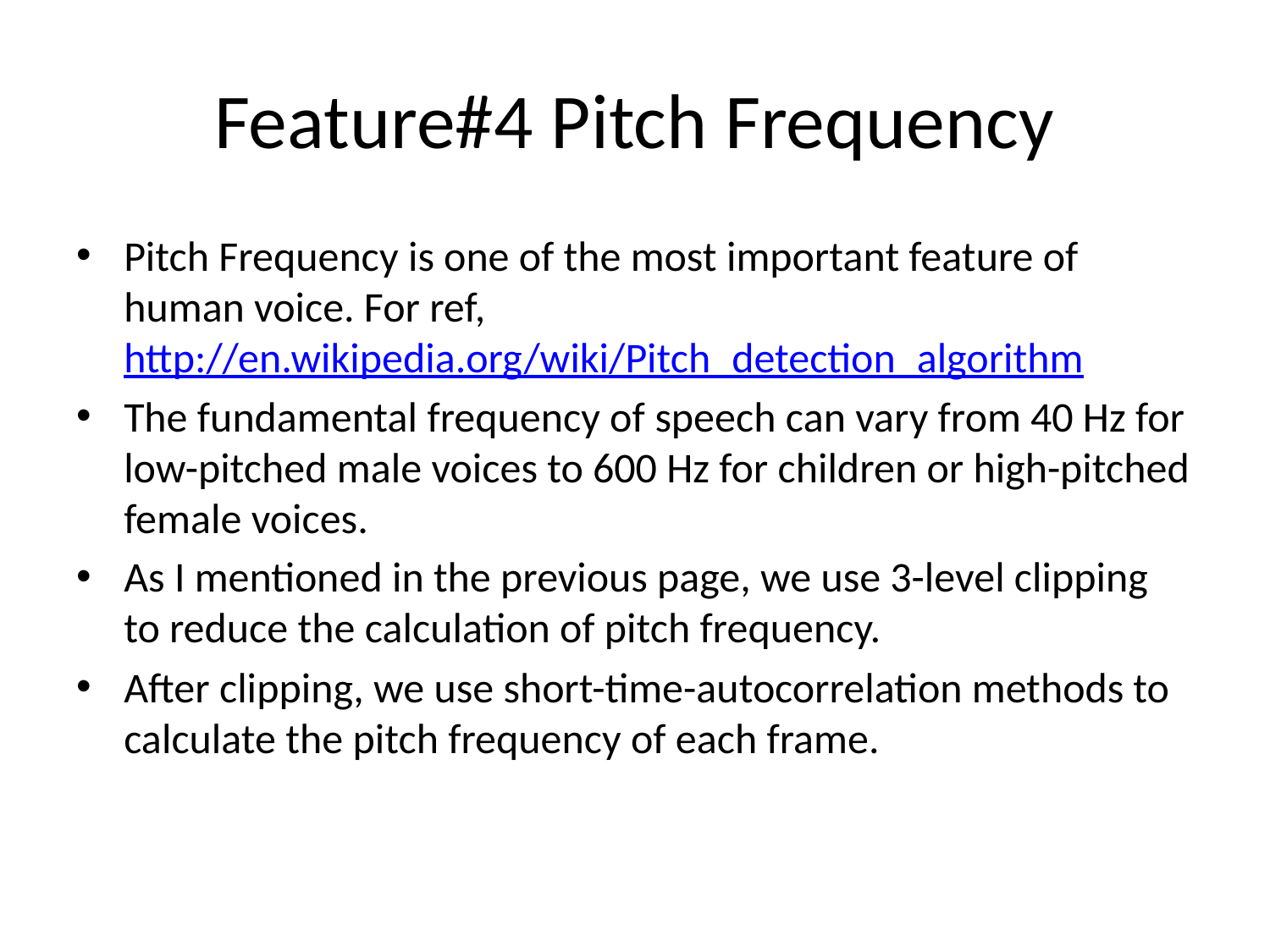

# Feature#4 Pitch Frequency
Pitch Frequency is one of the most important feature of human voice. For ref, http://en.wikipedia.org/wiki/Pitch_detection_algorithm
The fundamental frequency of speech can vary from 40 Hz for low-pitched male voices to 600 Hz for children or high-pitched female voices.
As I mentioned in the previous page, we use 3-level clipping to reduce the calculation of pitch frequency.
After clipping, we use short-time-autocorrelation methods to calculate the pitch frequency of each frame.